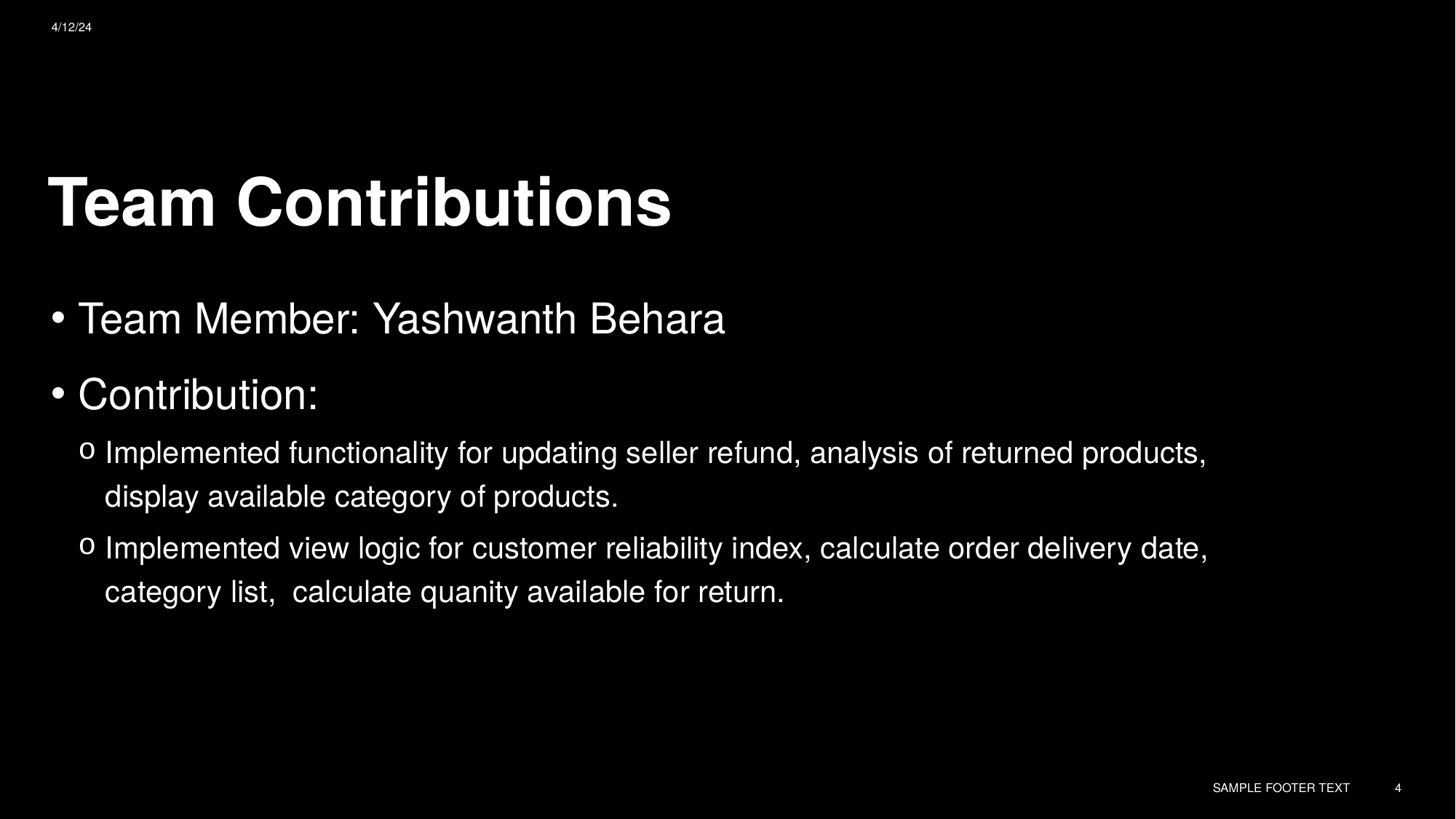

4/12/24
# Team Contributions
Team Member: Yashwanth Behara
Contribution:
Implemented functionality for updating seller refund, analysis of returned products, display available category of products.
Implemented view logic for customer reliability index, calculate order delivery date, category list,  calculate quanity available for return.
Sample Footer Text
4